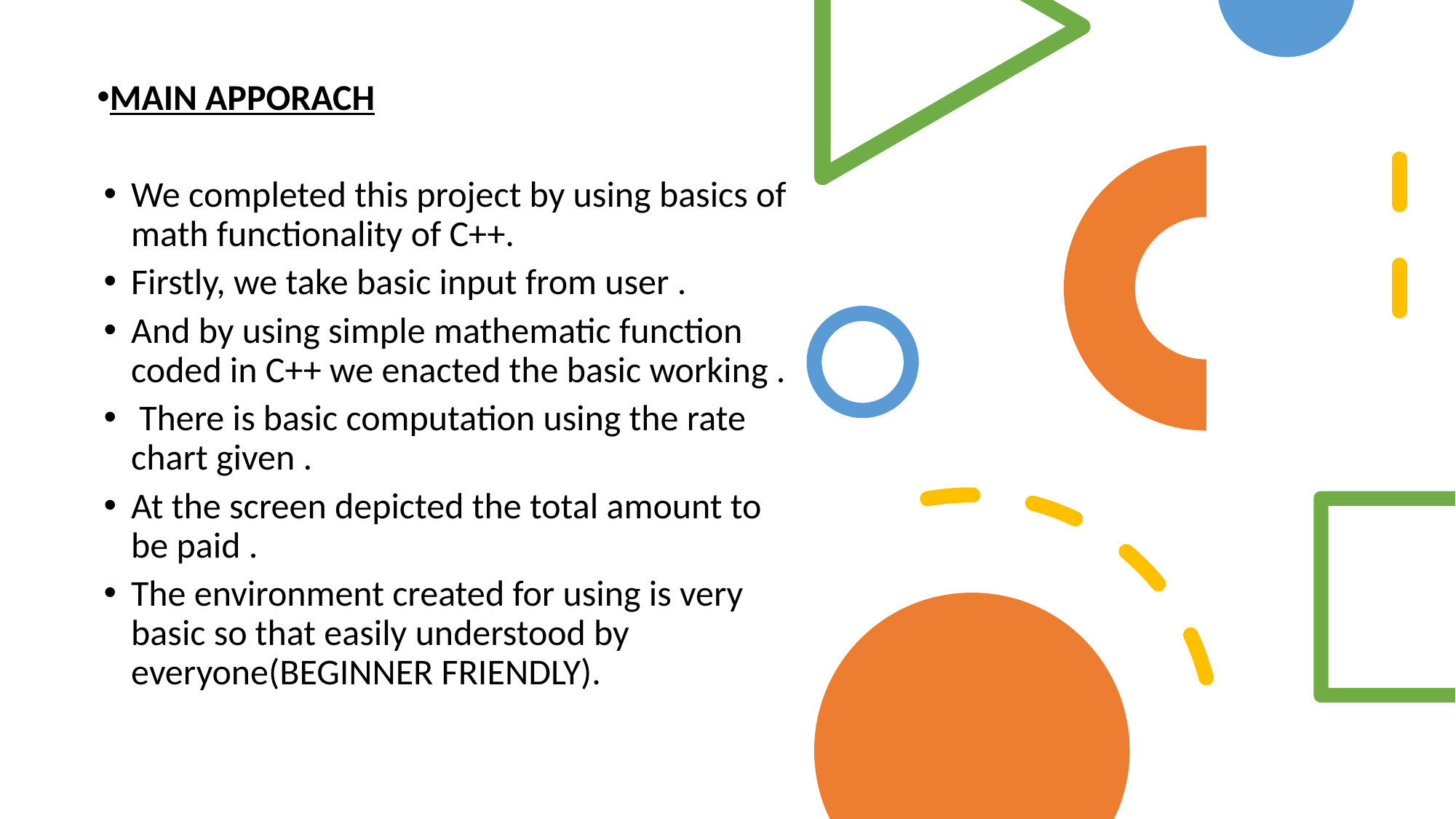

MAIN APPORACH

We completed this project by using basics of math functionality of C++.
Firstly, we take basic input from user .
And by using simple mathematic function coded in C++ we enacted the basic working .
 There is basic computation using the rate chart given .
At the screen depicted the total amount to be paid .
The environment created for using is very basic so that easily understood by everyone(BEGINNER FRIENDLY).